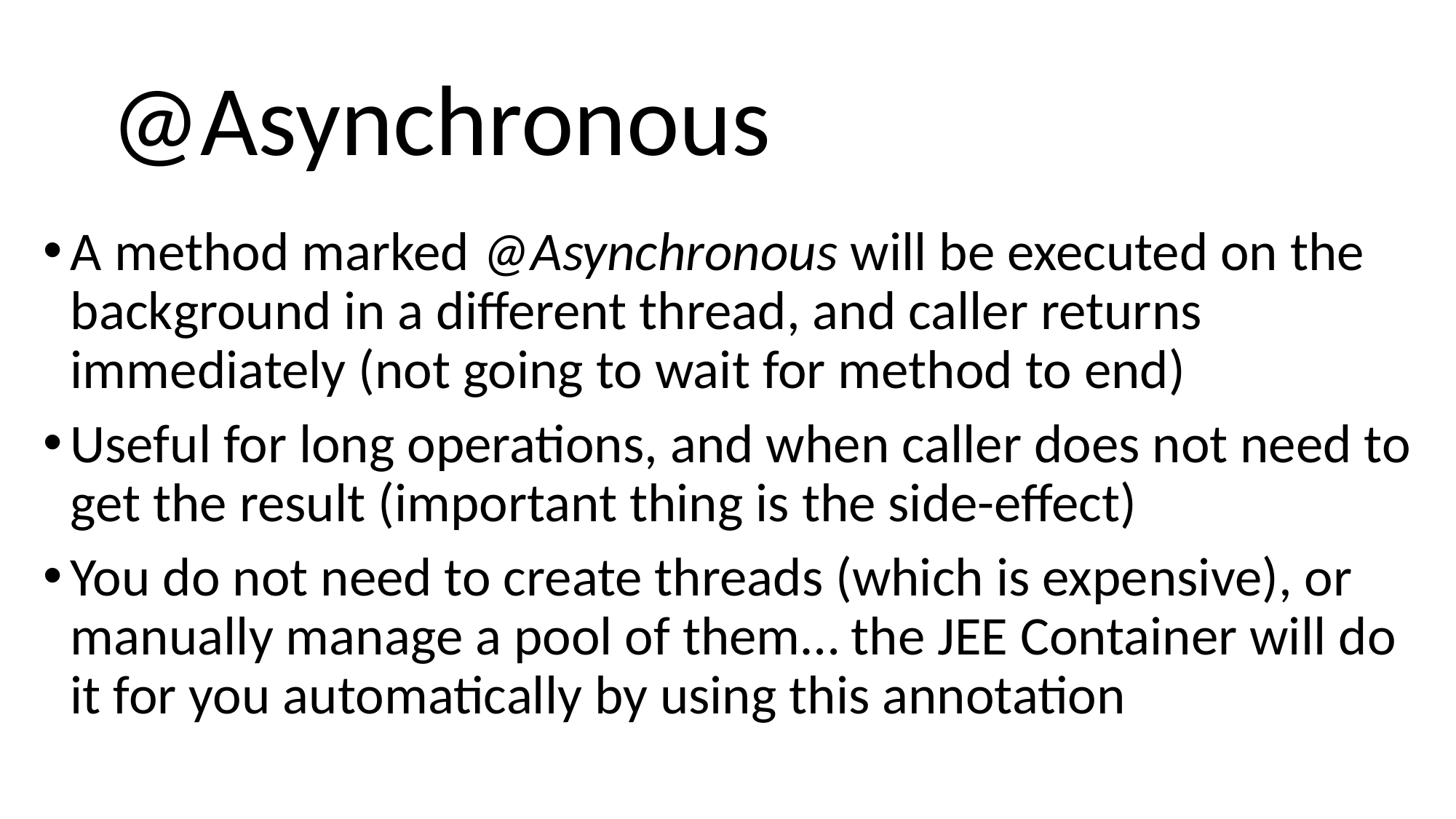

# @Asynchronous
A method marked @Asynchronous will be executed on the background in a different thread, and caller returns immediately (not going to wait for method to end)
Useful for long operations, and when caller does not need to get the result (important thing is the side-effect)
You do not need to create threads (which is expensive), or manually manage a pool of them… the JEE Container will do it for you automatically by using this annotation